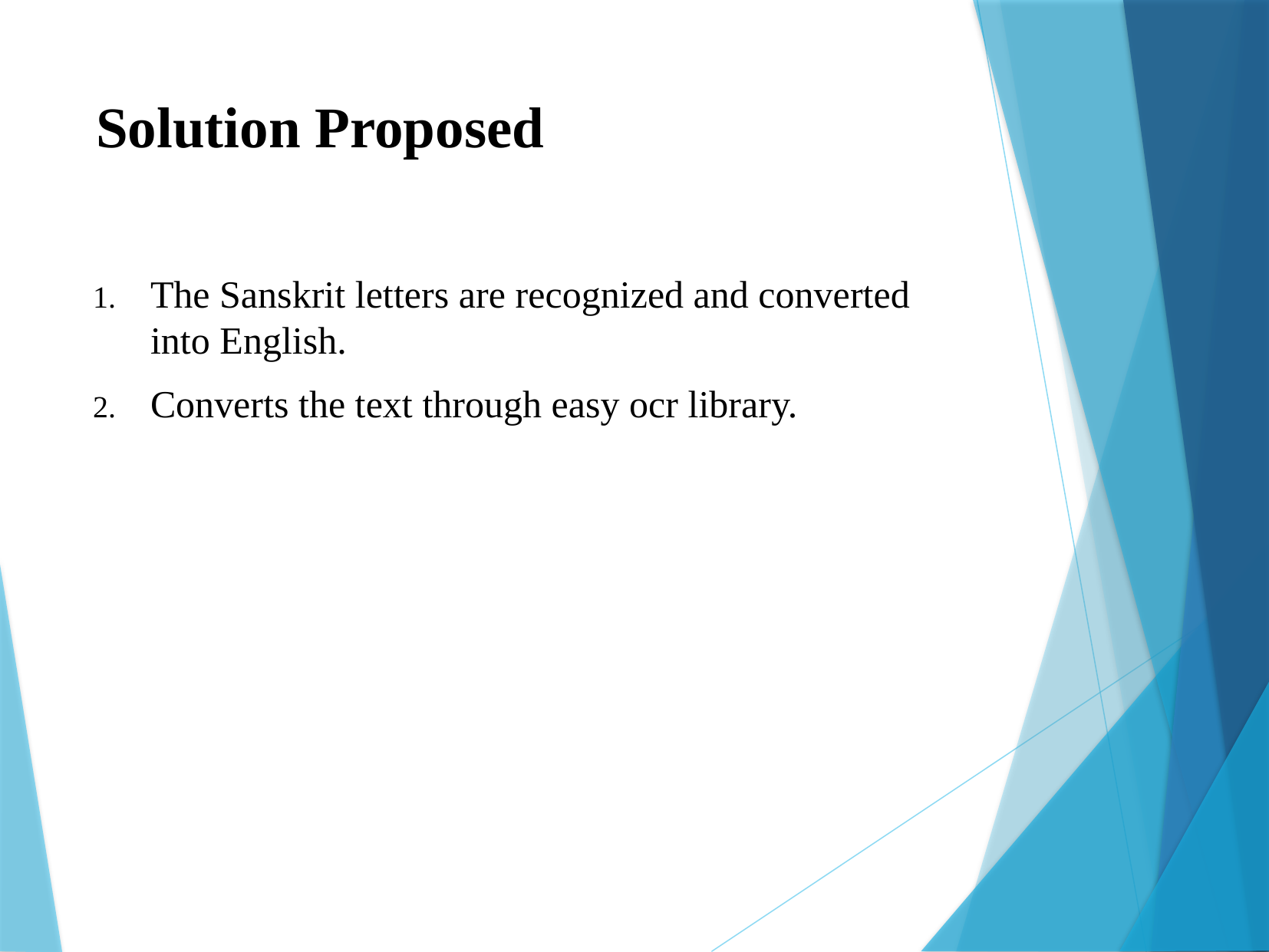

# Solution Proposed
The Sanskrit letters are recognized and converted into English.
Converts the text through easy ocr library.